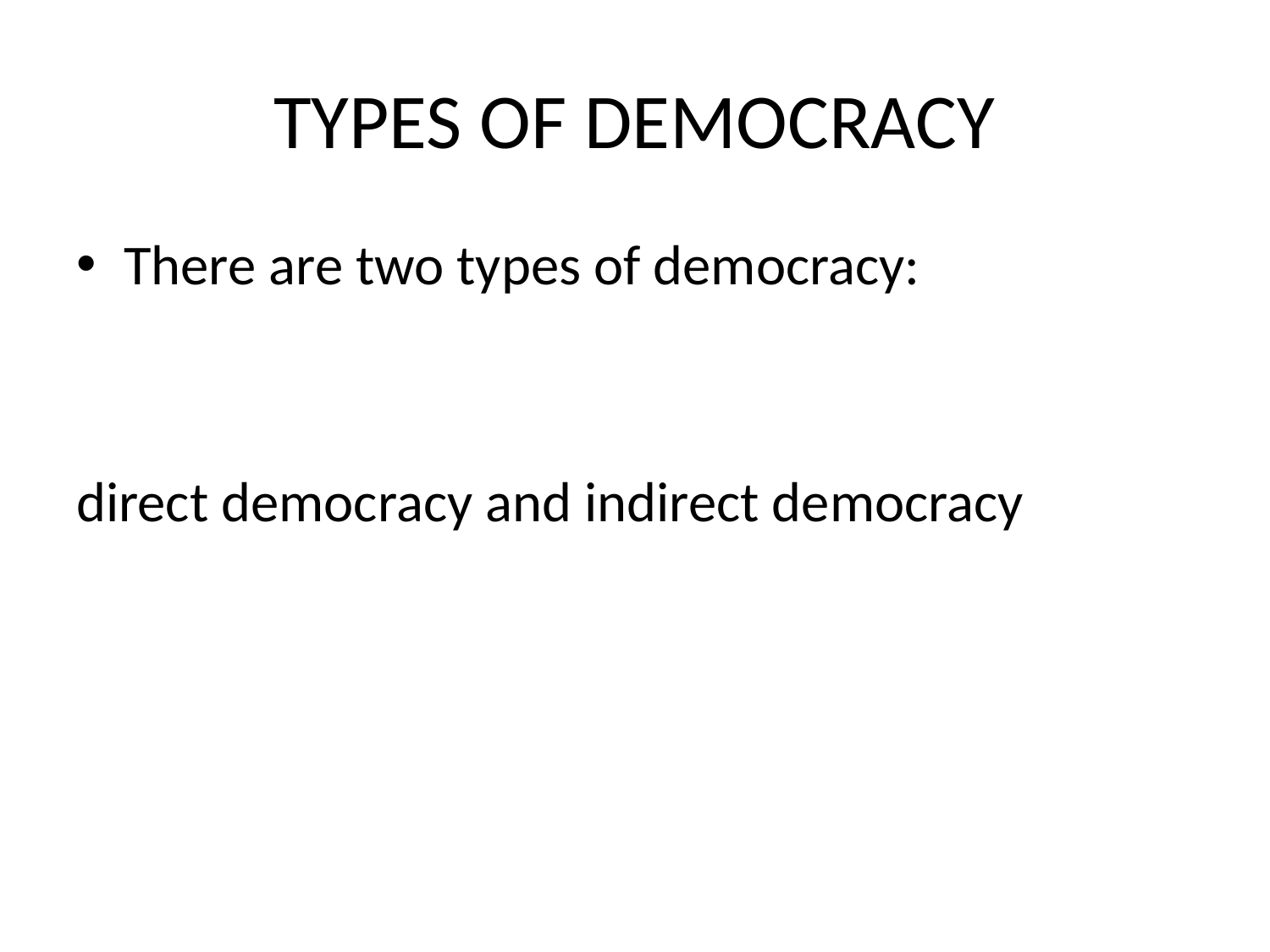

# TYPES OF DEMOCRACY
There are two types of democracy:

direct democracy and indirect democracy